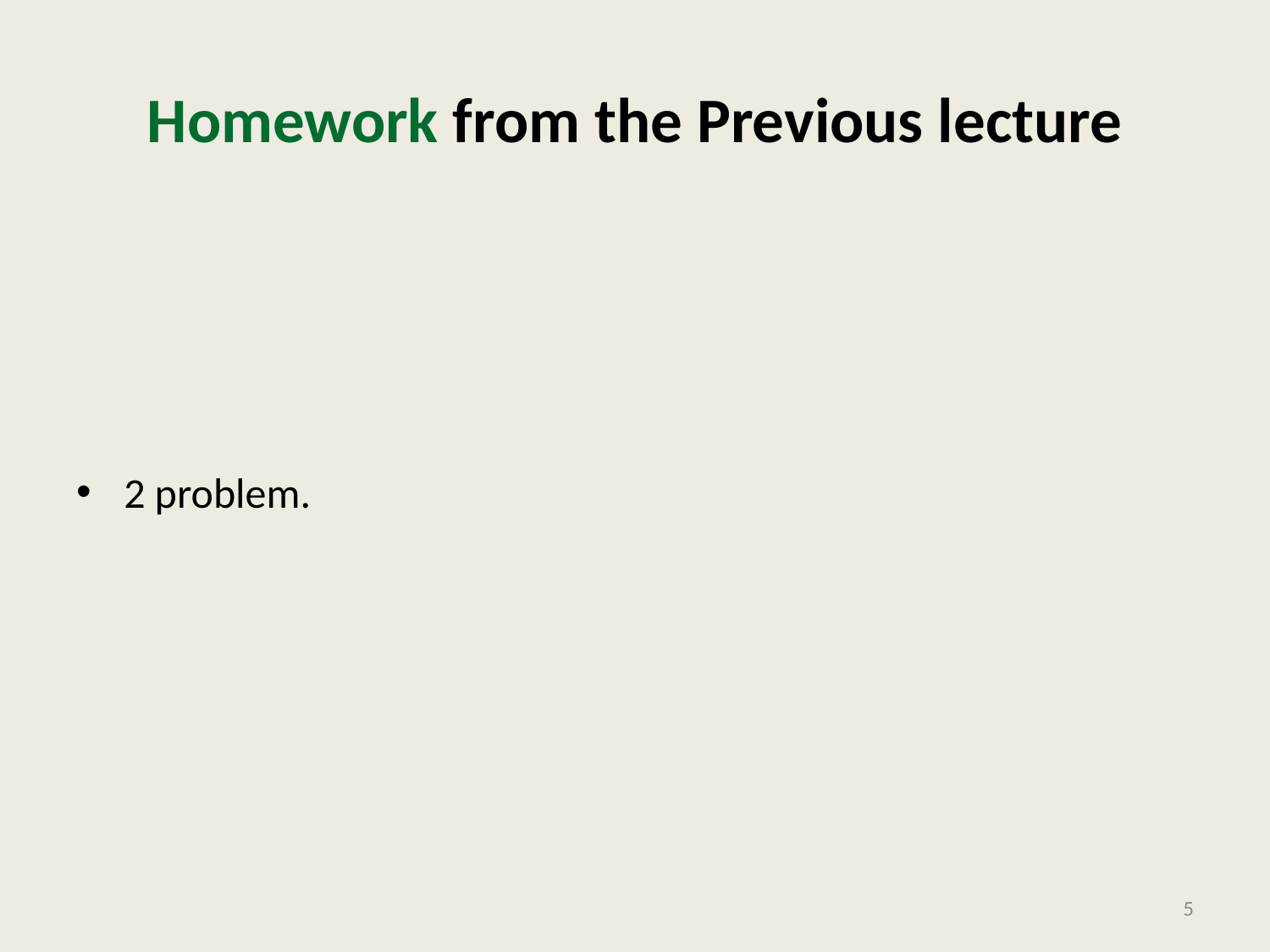

# Homework from the Previous lecture

2 problem.

5